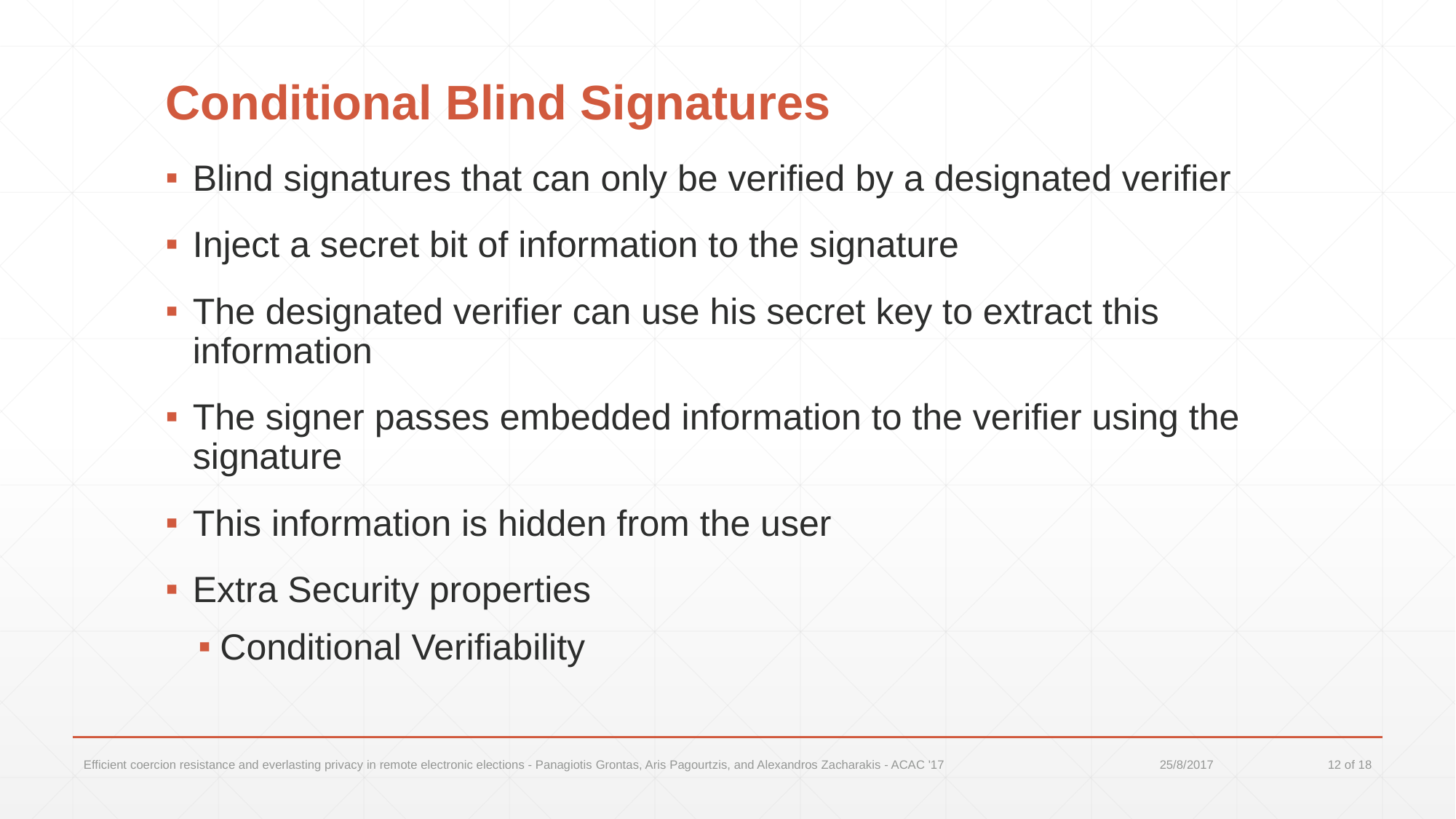

# Conditional Blind Signatures
Blind signatures that can only be verified by a designated verifier
Inject a secret bit of information to the signature
The designated verifier can use his secret key to extract this information
The signer passes embedded information to the verifier using the signature
This information is hidden from the user
Extra Security properties
Conditional Verifiability
Efficient coercion resistance and everlasting privacy in remote electronic elections - Panagiotis Grontas, Aris Pagourtzis, and Alexandros Zacharakis - ACAC '17
25/8/2017
12 of 18